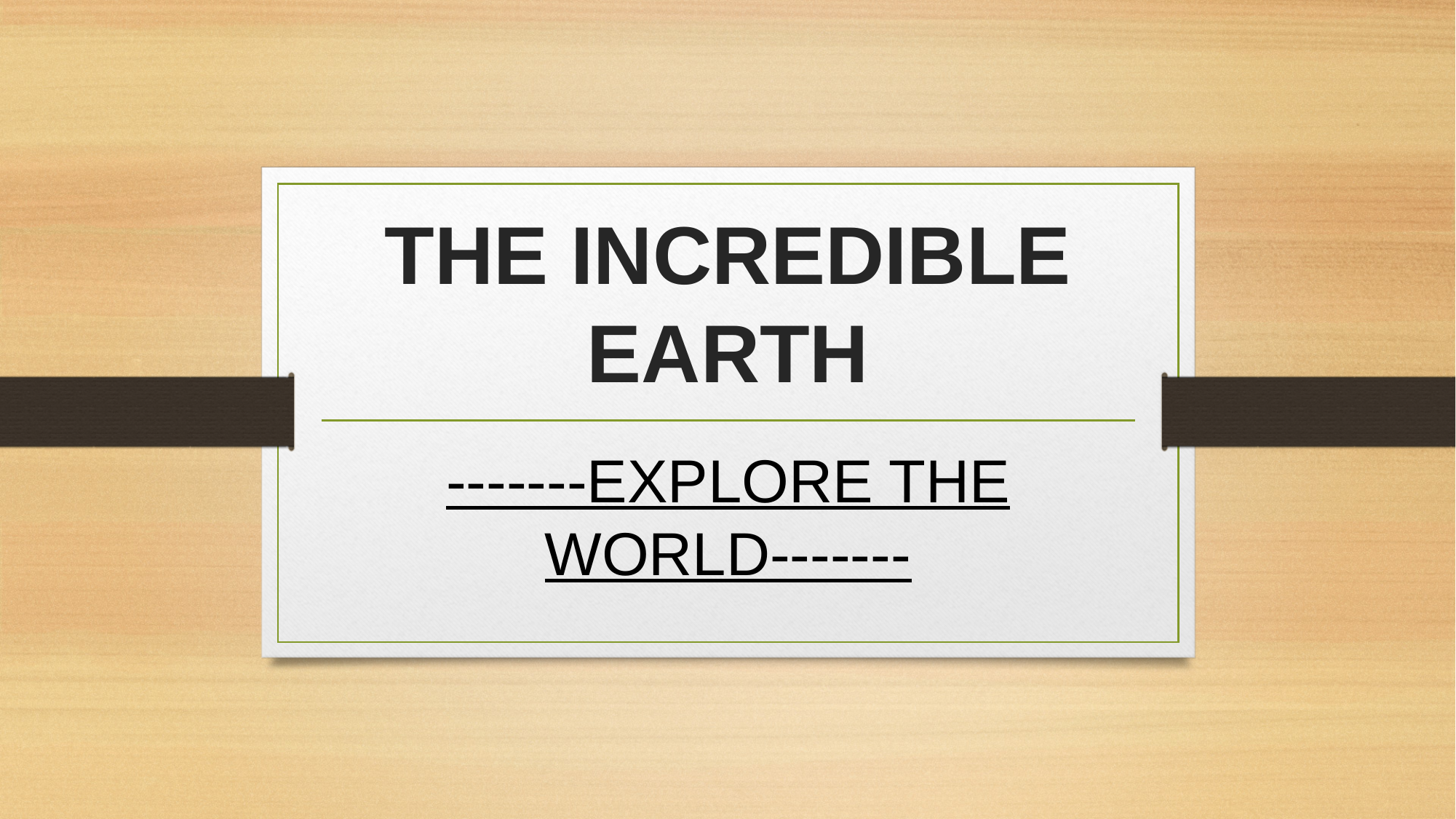

# THE INCREDIBLE EARTH
-------EXPLORE THE WORLD-------